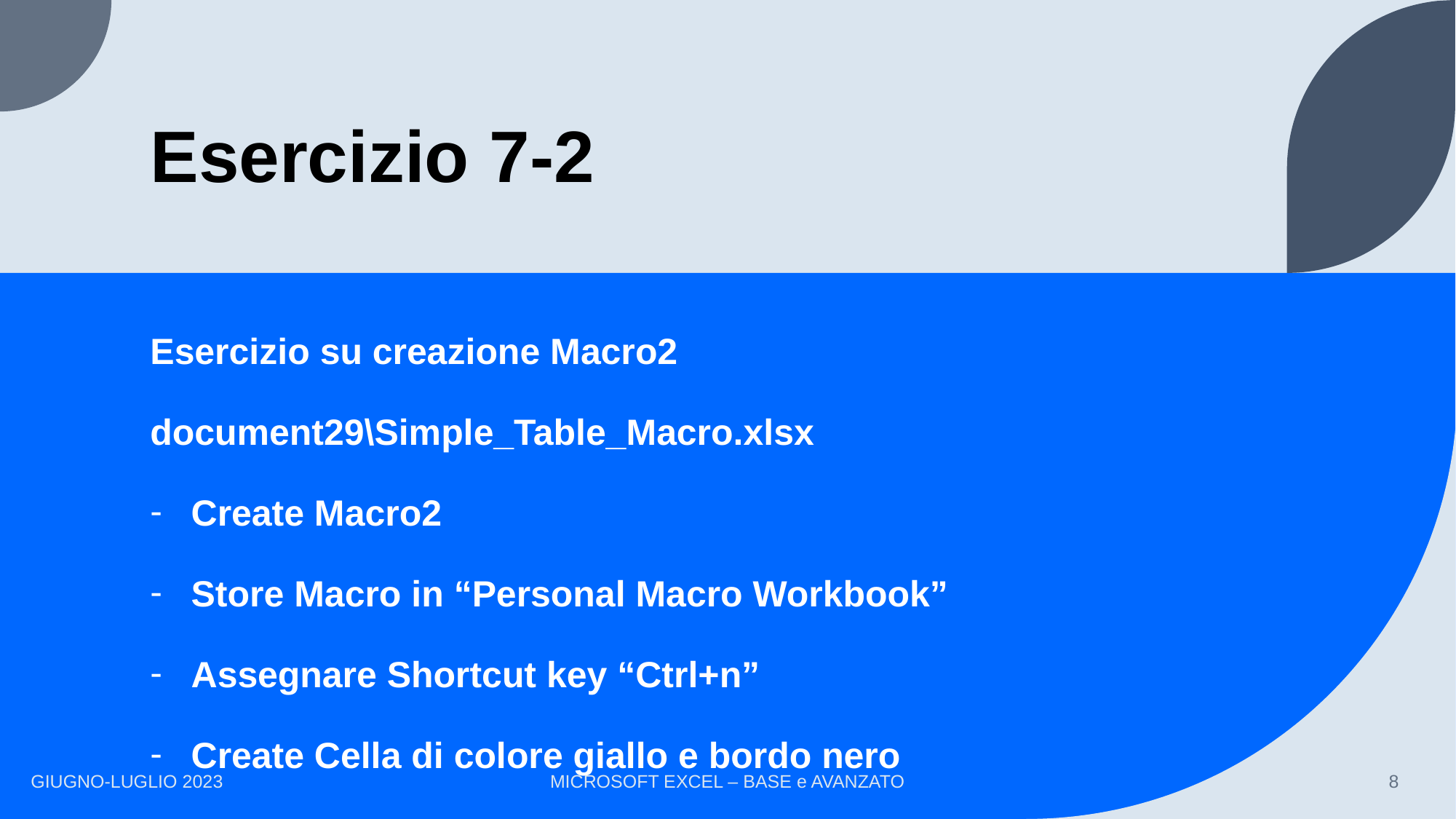

# Esercizio 7-2
Esercizio su creazione Macro2
document29\Simple_Table_Macro.xlsx
Create Macro2
Store Macro in “Personal Macro Workbook”
Assegnare Shortcut key “Ctrl+n”
Create Cella di colore giallo e bordo nero
GIUGNO-LUGLIO 2023
MICROSOFT EXCEL – BASE e AVANZATO
8